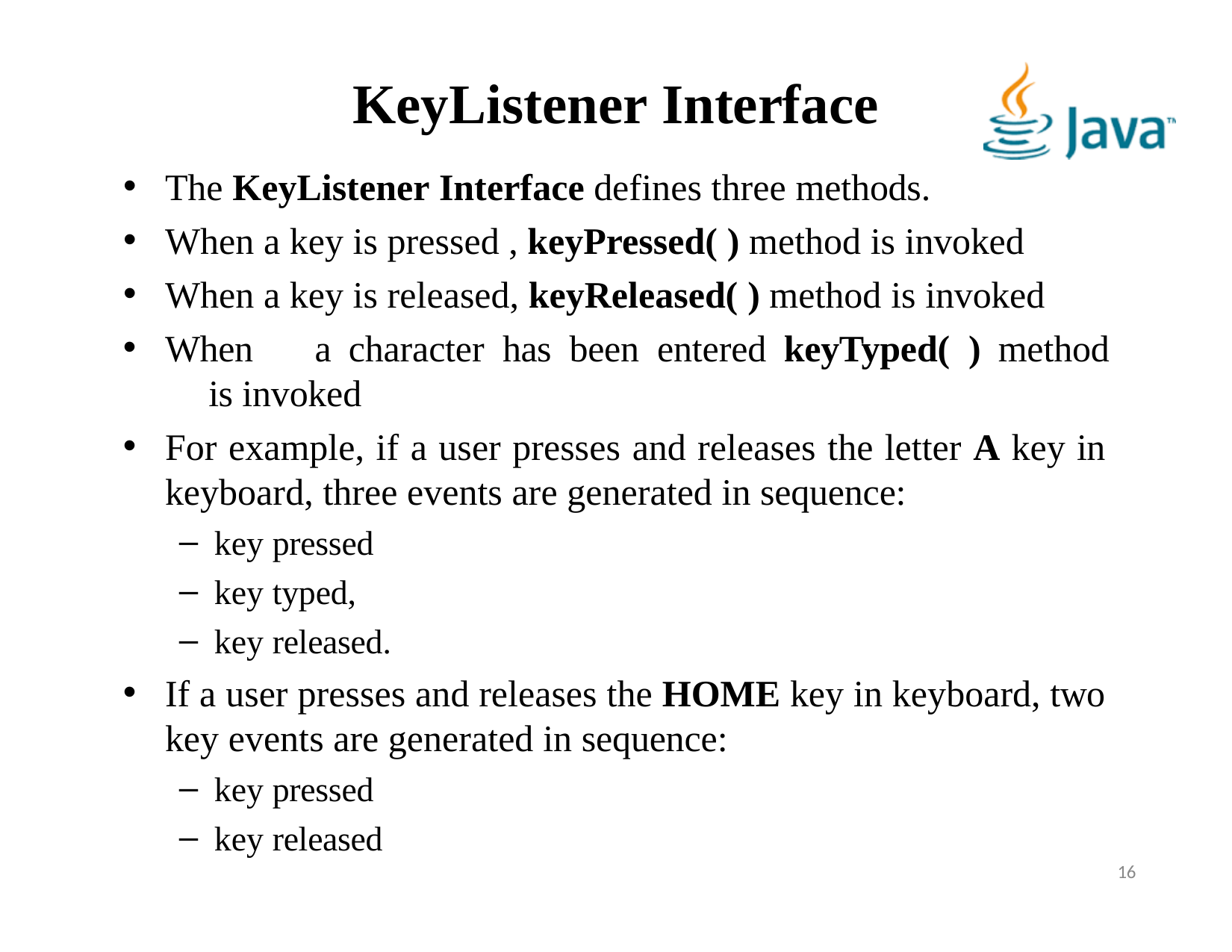

# KeyListener Interface
The KeyListener Interface defines three methods.
When a key is pressed , keyPressed( ) method is invoked
When a key is released, keyReleased( ) method is invoked
When	a	character	has	been	entered	keyTyped(	)	method	is invoked
For example, if a user presses and releases the letter A key in keyboard, three events are generated in sequence:
key pressed
key typed,
key released.
If a user presses and releases the HOME key in keyboard, two key events are generated in sequence:
key pressed
key released
16